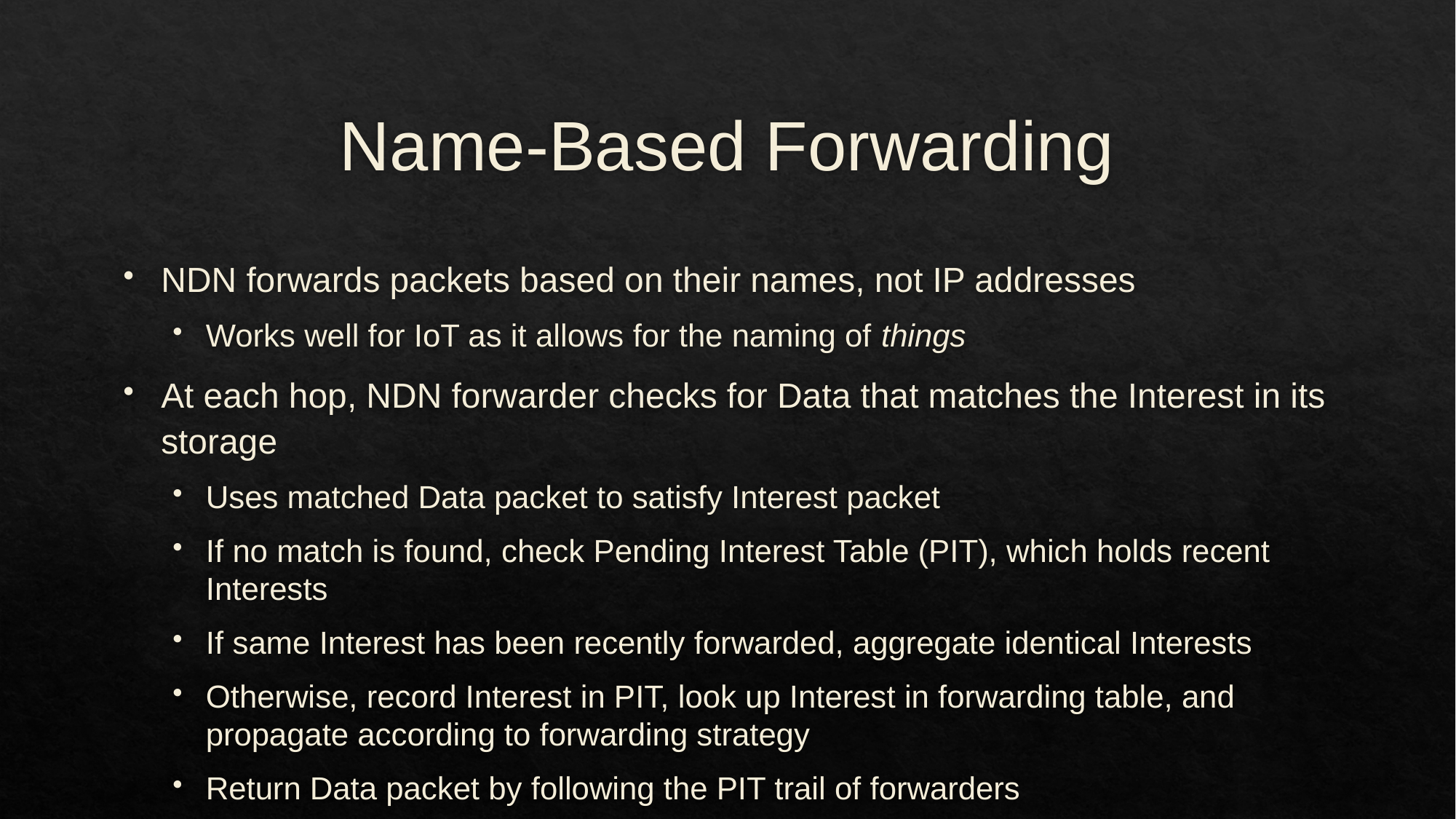

# Name-Based Forwarding
NDN forwards packets based on their names, not IP addresses
Works well for IoT as it allows for the naming of things
At each hop, NDN forwarder checks for Data that matches the Interest in its storage
Uses matched Data packet to satisfy Interest packet
If no match is found, check Pending Interest Table (PIT), which holds recent Interests
If same Interest has been recently forwarded, aggregate identical Interests
Otherwise, record Interest in PIT, look up Interest in forwarding table, and propagate according to forwarding strategy
Return Data packet by following the PIT trail of forwarders